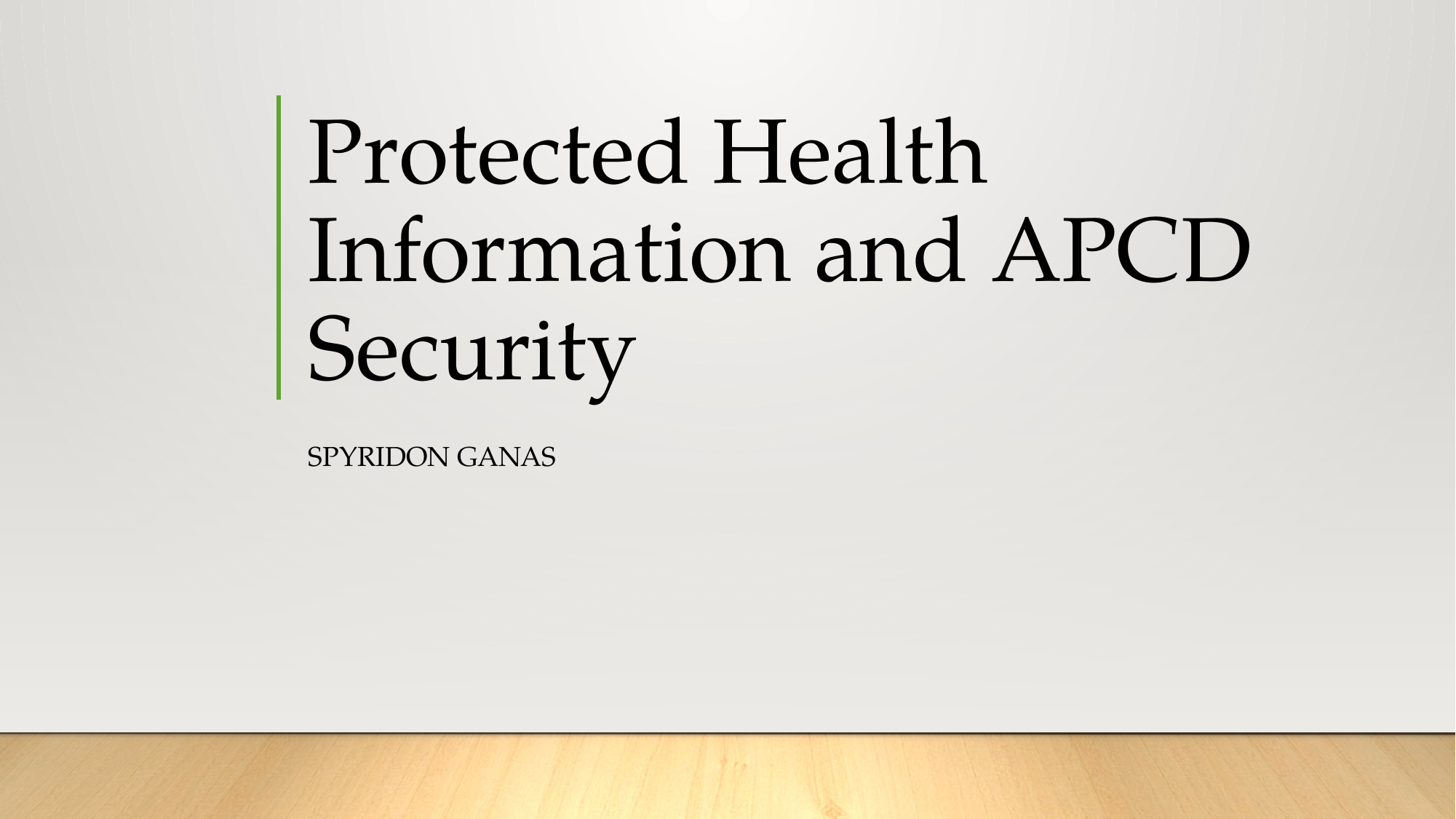

# Protected Health Information and APCD Security
Spyridon Ganas